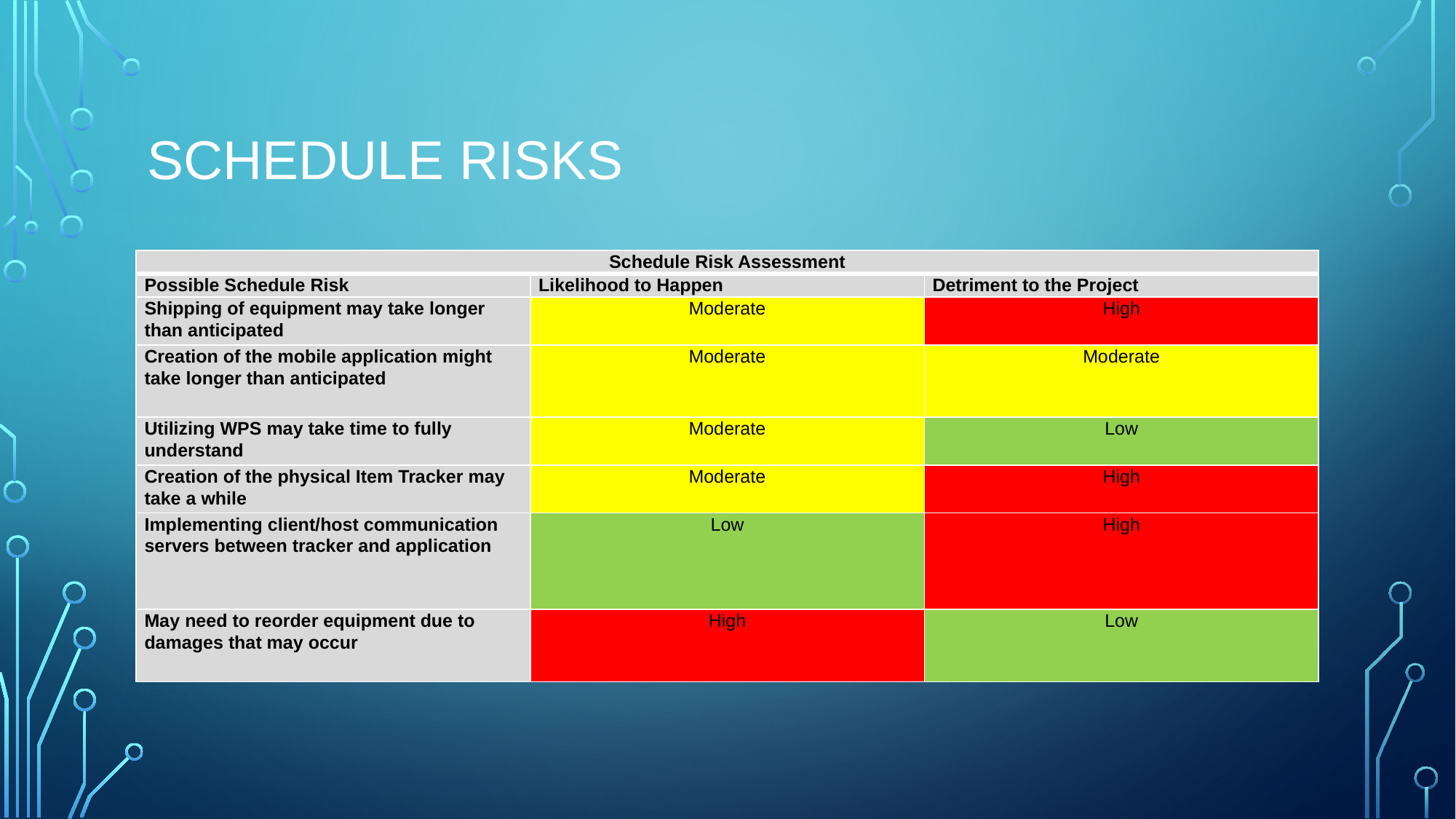

# Schedule Risks
| Schedule Risk Assessment |  |  |
| --- | --- | --- |
| Possible Schedule Risk | Likelihood to Happen | Detriment to the Project |
| Shipping of equipment may take longer than anticipated | Moderate | High |
| Creation of the mobile application might take longer than anticipated | Moderate | Moderate |
| Utilizing WPS may take time to fully understand | Moderate | Low |
| Creation of the physical Item Tracker may take a while | Moderate | High |
| Implementing client/host communication servers between tracker and application | Low | High |
| May need to reorder equipment due to damages that may occur | High | Low |